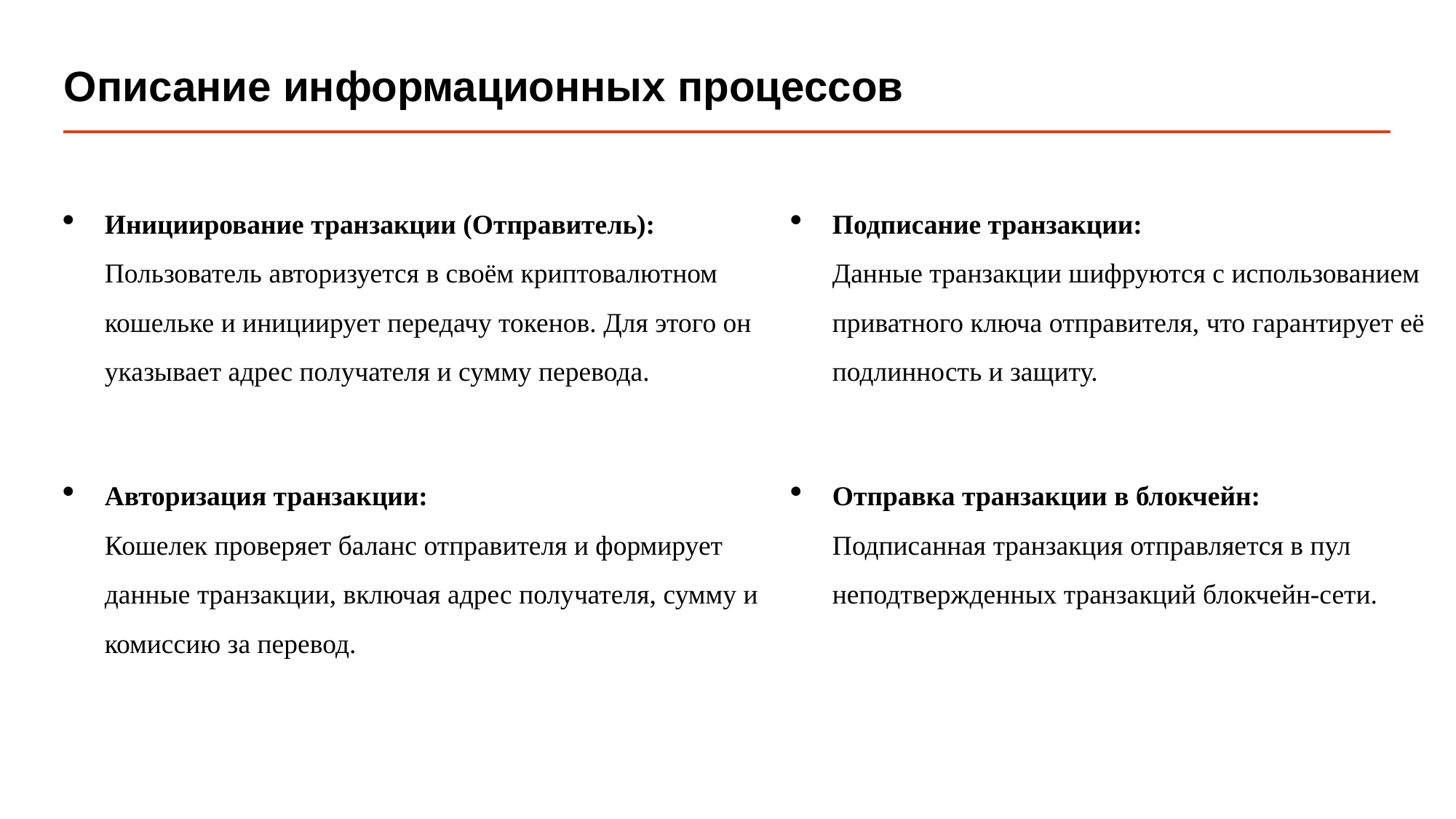

# Описание информационных процессов
Инициирование транзакции (Отправитель):
Пользователь авторизуется в своём криптовалютном кошельке и инициирует передачу токенов. Для этого он указывает адрес получателя и сумму перевода.
Подписание транзакции:
Данные транзакции шифруются с использованием приватного ключа отправителя, что гарантирует её подлинность и защиту.
Авторизация транзакции:
Кошелек проверяет баланс отправителя и формирует данные транзакции, включая адрес получателя, сумму и комиссию за перевод.
Отправка транзакции в блокчейн:
Подписанная транзакция отправляется в пул неподтвержденных транзакций блокчейн-сети.